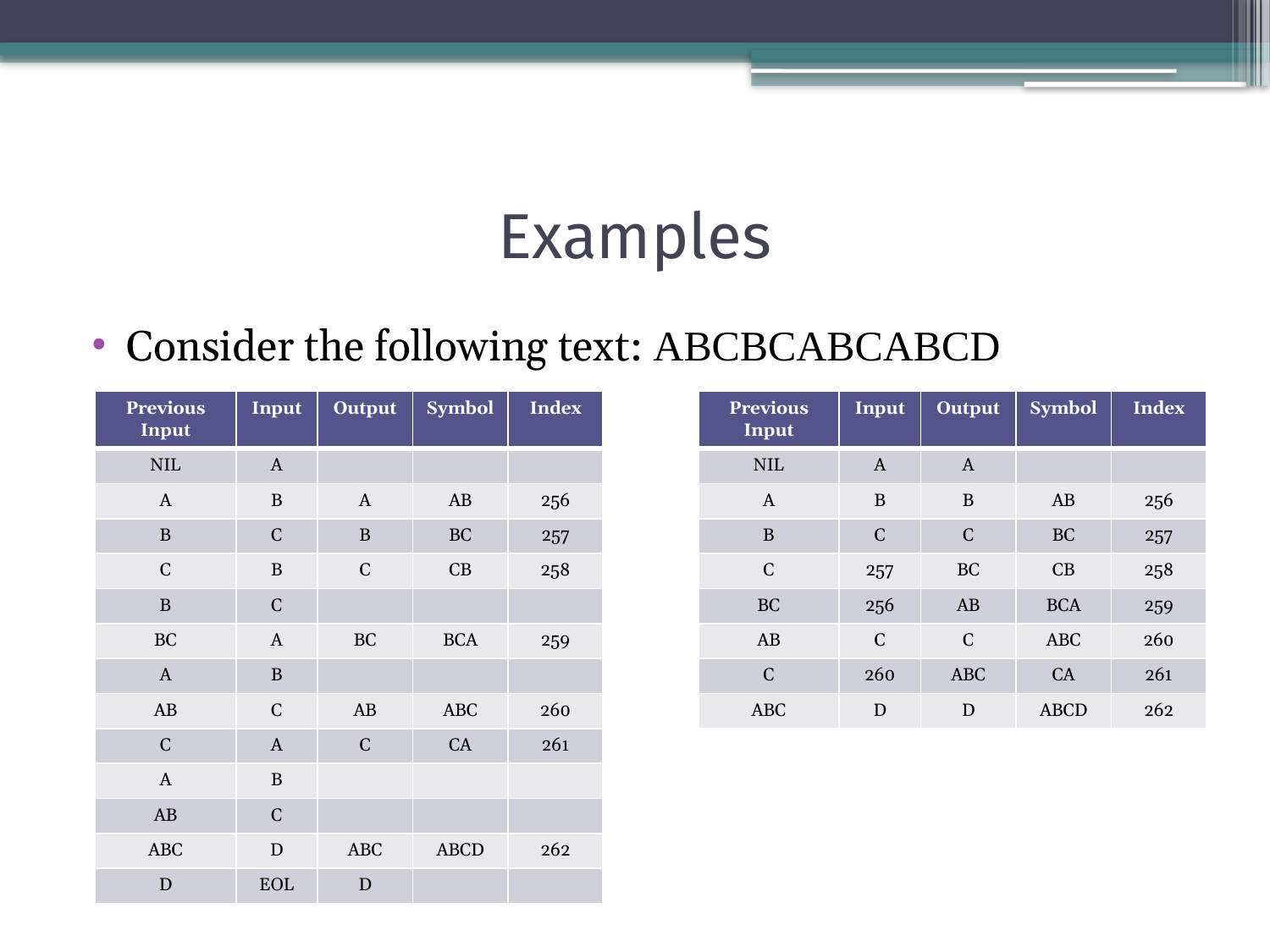

# Examples
Consider the following text: ABCBCABCABCD
| Previous Input | Input | Output | Symbol | Index |
| --- | --- | --- | --- | --- |
| NIL | A |  |  |  |
| A | B | A | AB | 256 |
| B | C | B | BC | 257 |
| C | B | C | CB | 258 |
| B | C |  |  |  |
| BC | A | BC | BCA | 259 |
| A | B |  |  |  |
| AB | C | AB | ABC | 260 |
| C | A | C | CA | 261 |
| A | B |  |  |  |
| AB | C |  |  |  |
| ABC | D | ABC | ABCD | 262 |
| D | EOL | D |  |  |
| Previous Input | Input | Output | Symbol | Index |
| --- | --- | --- | --- | --- |
| NIL | A | A |  |  |
| A | B | B | AB | 256 |
| B | C | C | BC | 257 |
| C | 257 | BC | CB | 258 |
| BC | 256 | AB | BCA | 259 |
| AB | C | C | ABC | 260 |
| C | 260 | ABC | CA | 261 |
| ABC | D | D | ABCD | 262 |